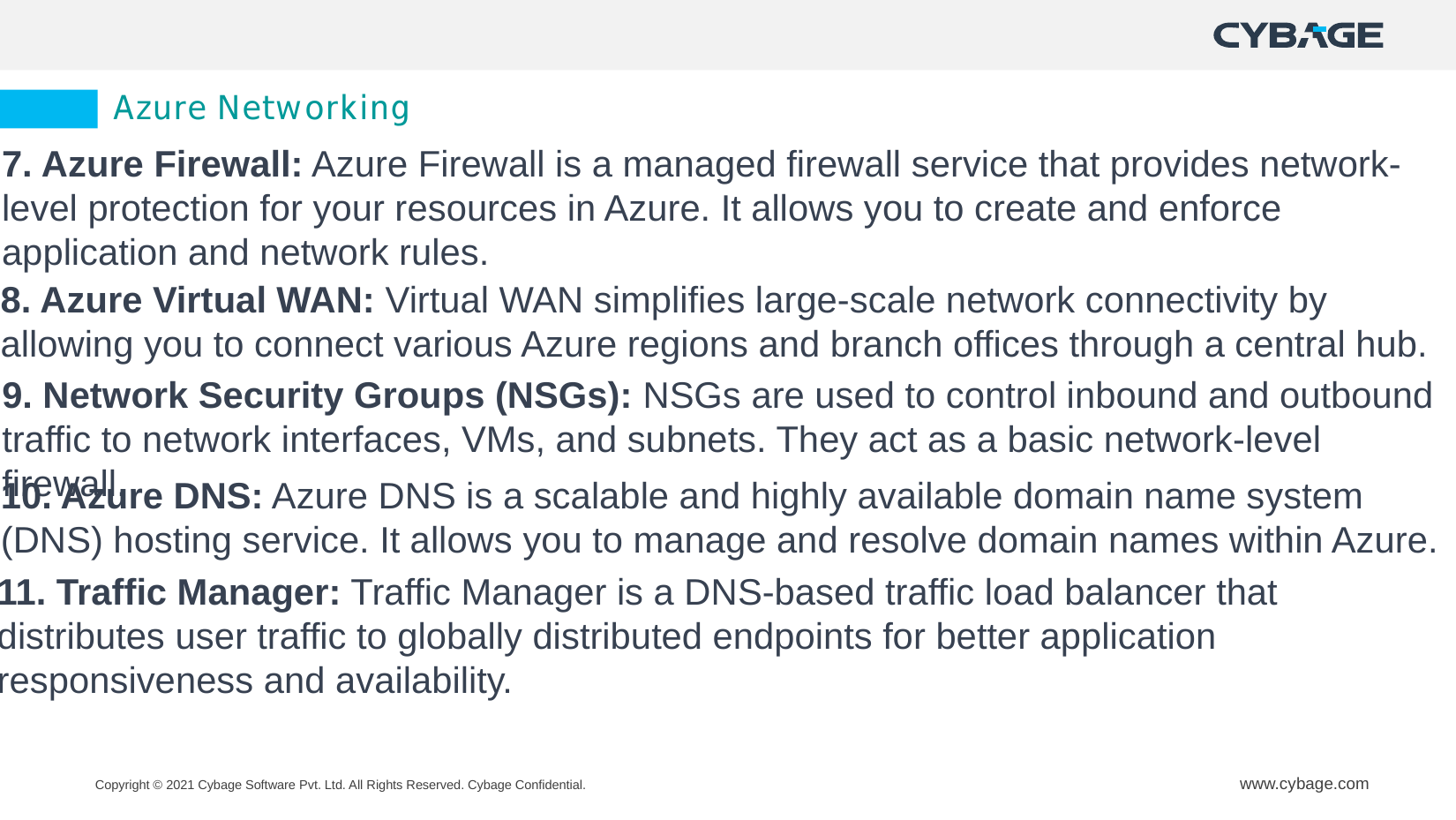

# Azure Networking
7. Azure Firewall: Azure Firewall is a managed firewall service that provides network-level protection for your resources in Azure. It allows you to create and enforce application and network rules.

8. Azure Virtual WAN: Virtual WAN simplifies large-scale network connectivity by allowing you to connect various Azure regions and branch offices through a central hub.

9. Network Security Groups (NSGs): NSGs are used to control inbound and outbound traffic to network interfaces, VMs, and subnets. They act as a basic network-level firewall.

10. Azure DNS: Azure DNS is a scalable and highly available domain name system (DNS) hosting service. It allows you to manage and resolve domain names within Azure.

11. Traffic Manager: Traffic Manager is a DNS-based traffic load balancer that distributes user traffic to globally distributed endpoints for better application responsiveness and availability.